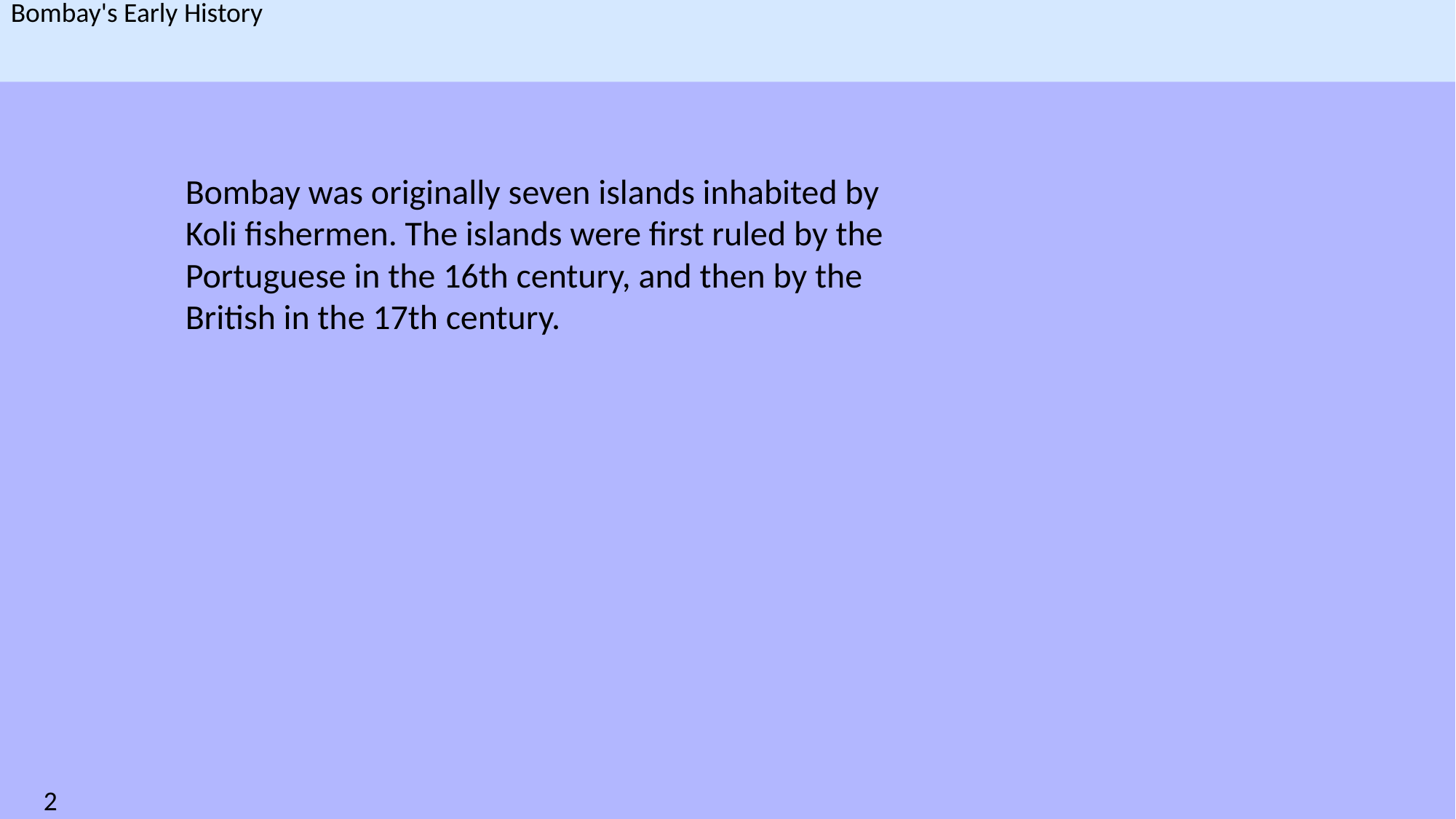

Bombay's Early History
Bombay was originally seven islands inhabited by Koli fishermen. The islands were first ruled by the Portuguese in the 16th century, and then by the British in the 17th century.

2